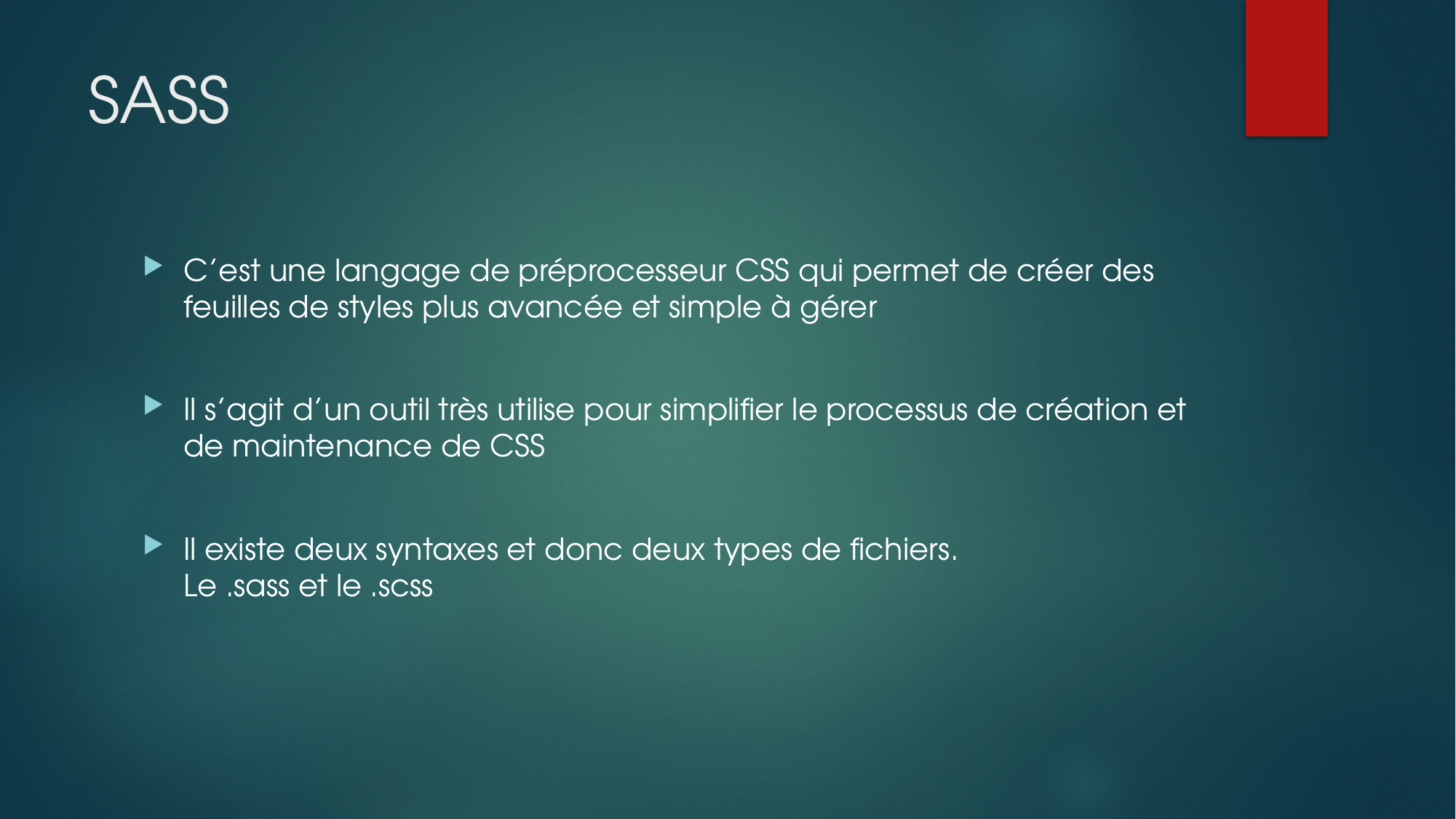

# SASS
C’est une langage de préprocesseur CSS qui permet de créer des feuilles de styles plus avancée et simple à gérer

Il s’agit d’un outil très utilise pour simplifier le processus de création et de maintenance de CSS

Il existe deux syntaxes et donc deux types de fichiers.
Le .sass et le .scss